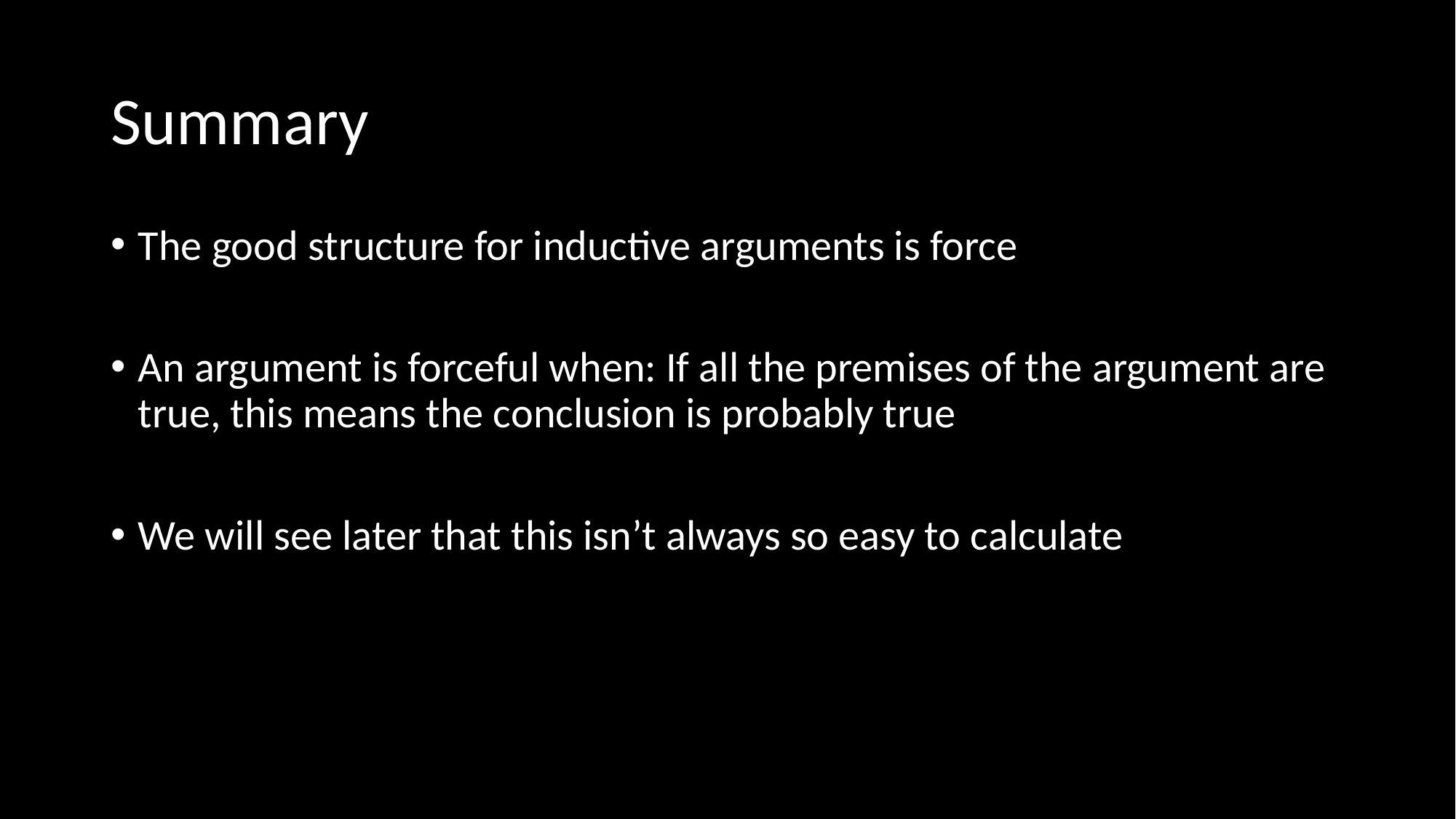

# Summary
The good structure for inductive arguments is force

An argument is forceful when: If all the premises of the argument are true, this means the conclusion is probably true

We will see later that this isn’t always so easy to calculate